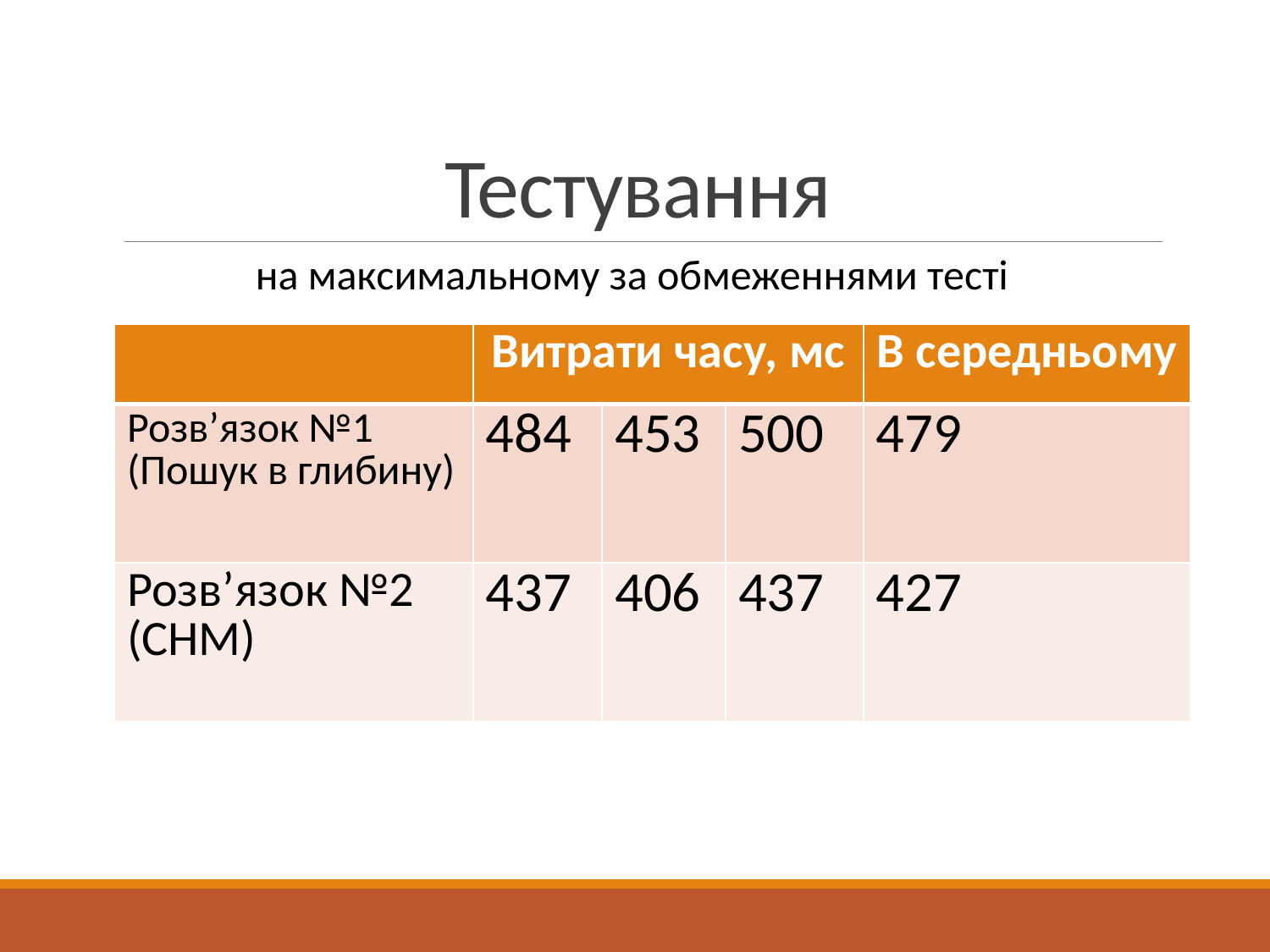

# Тестування
на максимальному за обмеженнями тесті
|  | Витрати часу, мс |  |  | В середньому |
| --- | --- | --- | --- | --- |
| Розв’язок №1 (Пошук в глибину) | 484 | 453 | 500 | 479 |
| Розв’язок №2 (СНМ) | 437 | 406 | 437 | 427 |